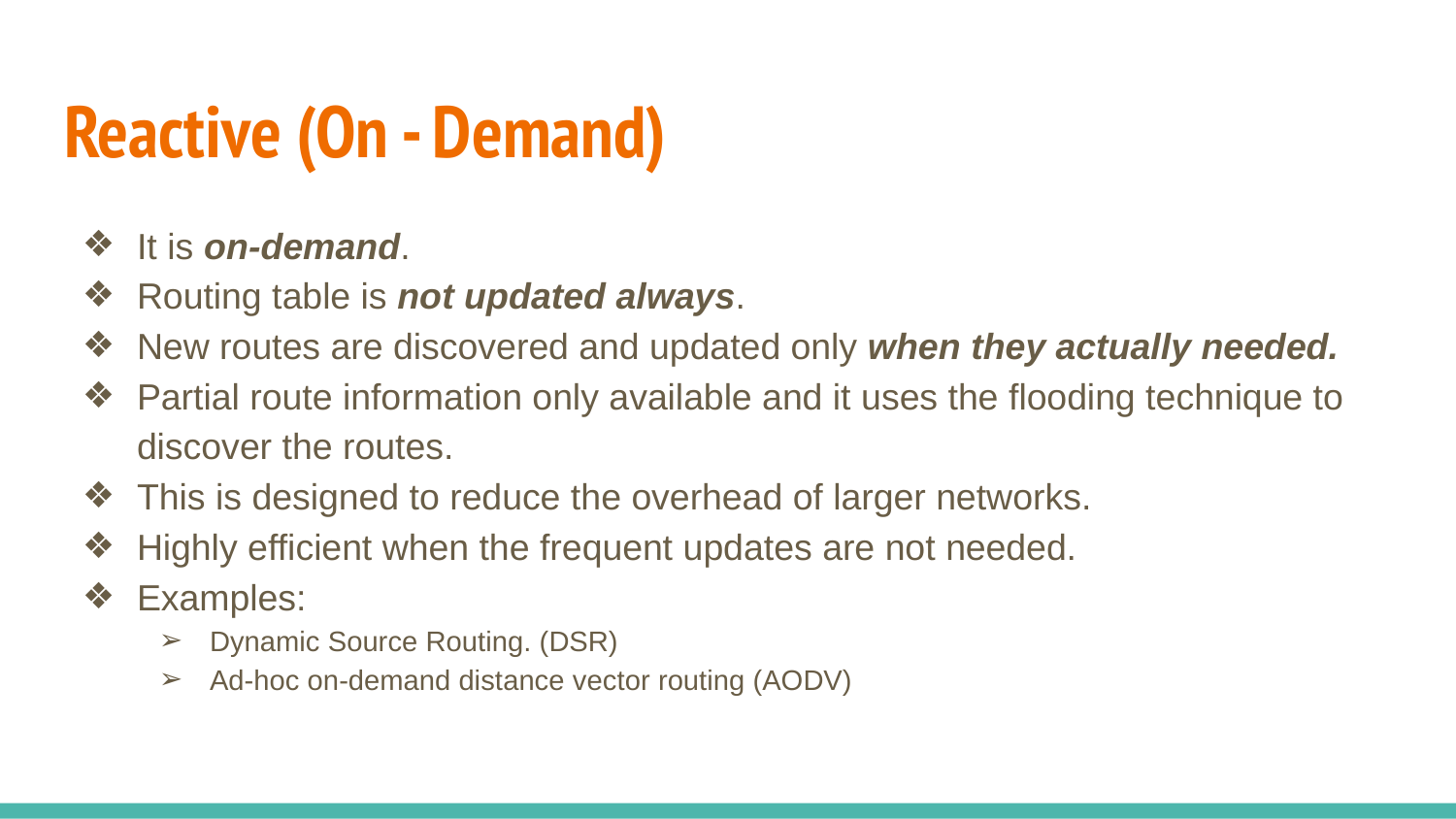

# Reactive (On - Demand)
It is on-demand.
Routing table is not updated always.
New routes are discovered and updated only when they actually needed.
Partial route information only available and it uses the flooding technique to discover the routes.
This is designed to reduce the overhead of larger networks.
Highly efficient when the frequent updates are not needed.
Examples:
Dynamic Source Routing. (DSR)
Ad-hoc on-demand distance vector routing (AODV)